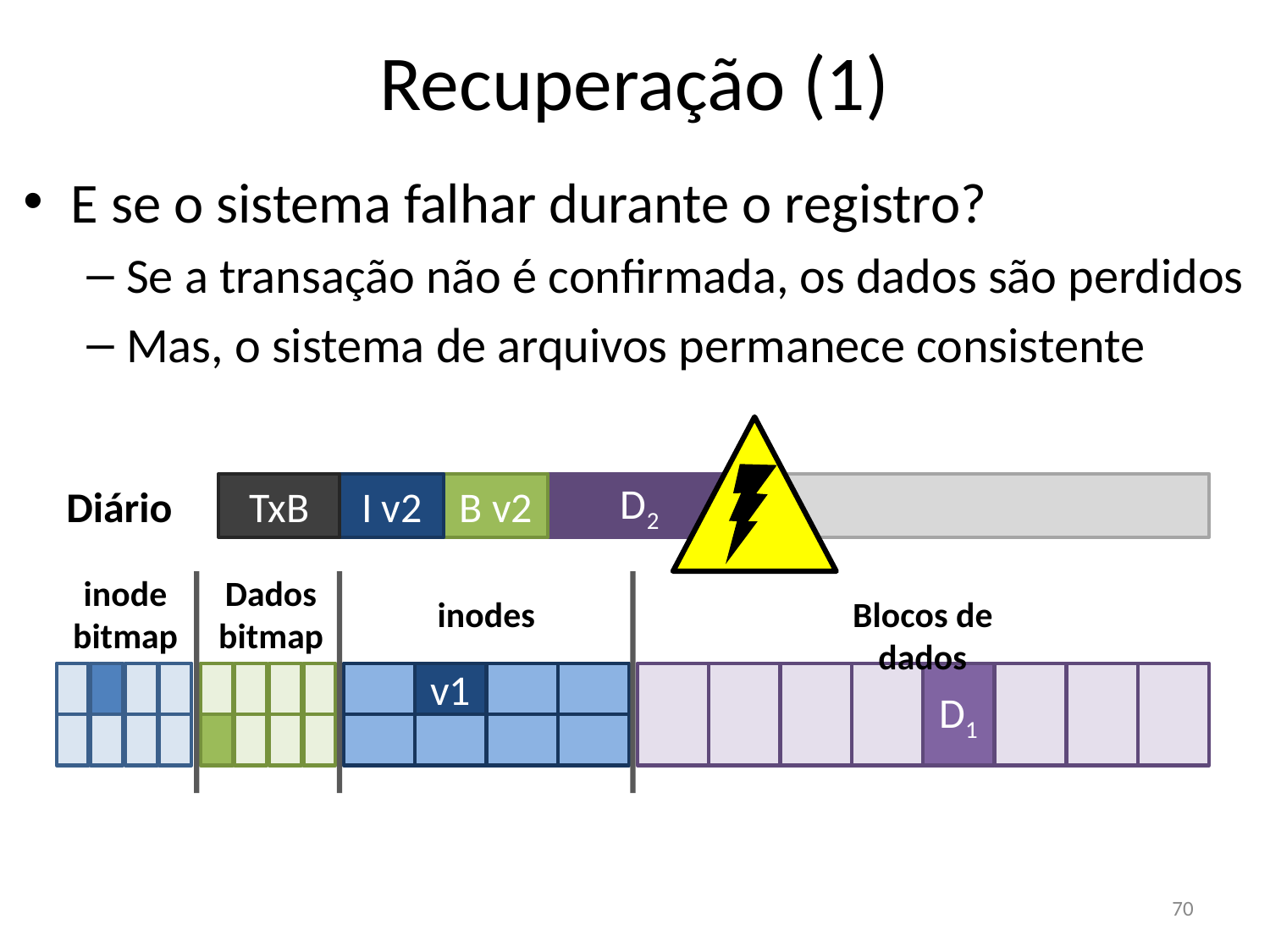

Recuperação (1)
E se o sistema falhar durante o registro?
Se a transação não é confirmada, os dados são perdidos
Mas, o sistema de arquivos permanece consistente

Diário

TxB
I v2
B v2
D2
inode
bitmap
Dados
bitmap
inodes
Blocos de dados

v1

D1

70